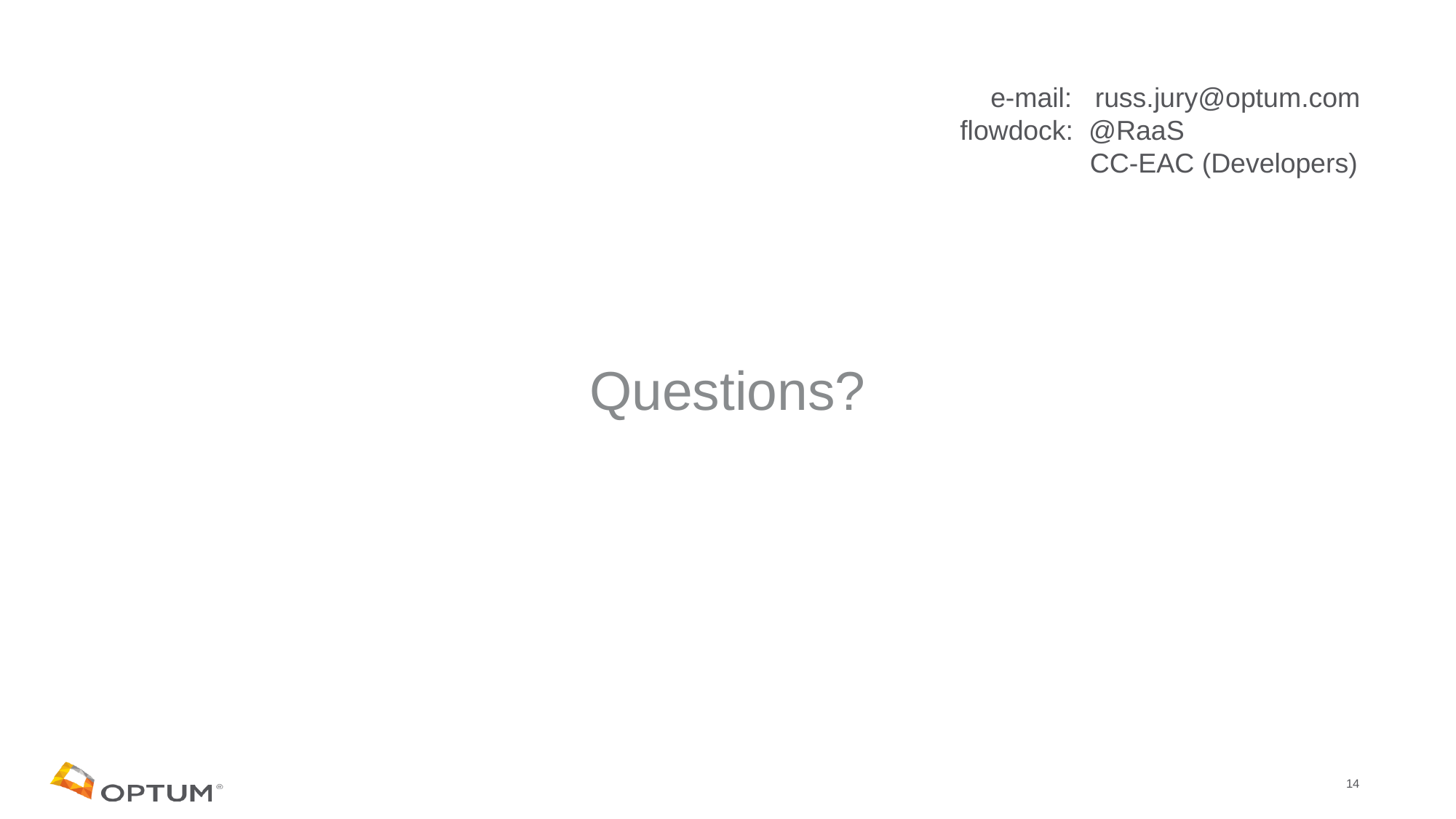

e-mail:   russ.jury@optum.com
flowdock:  @RaaS
                 CC-EAC (Developers)
Questions?
14